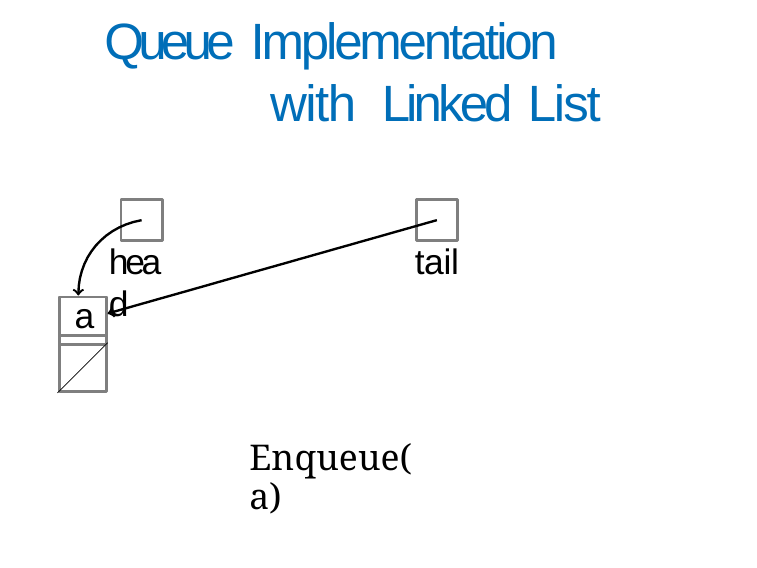

# Queue Implementation with  Linked List

head
tail

a
Enqueue(a)